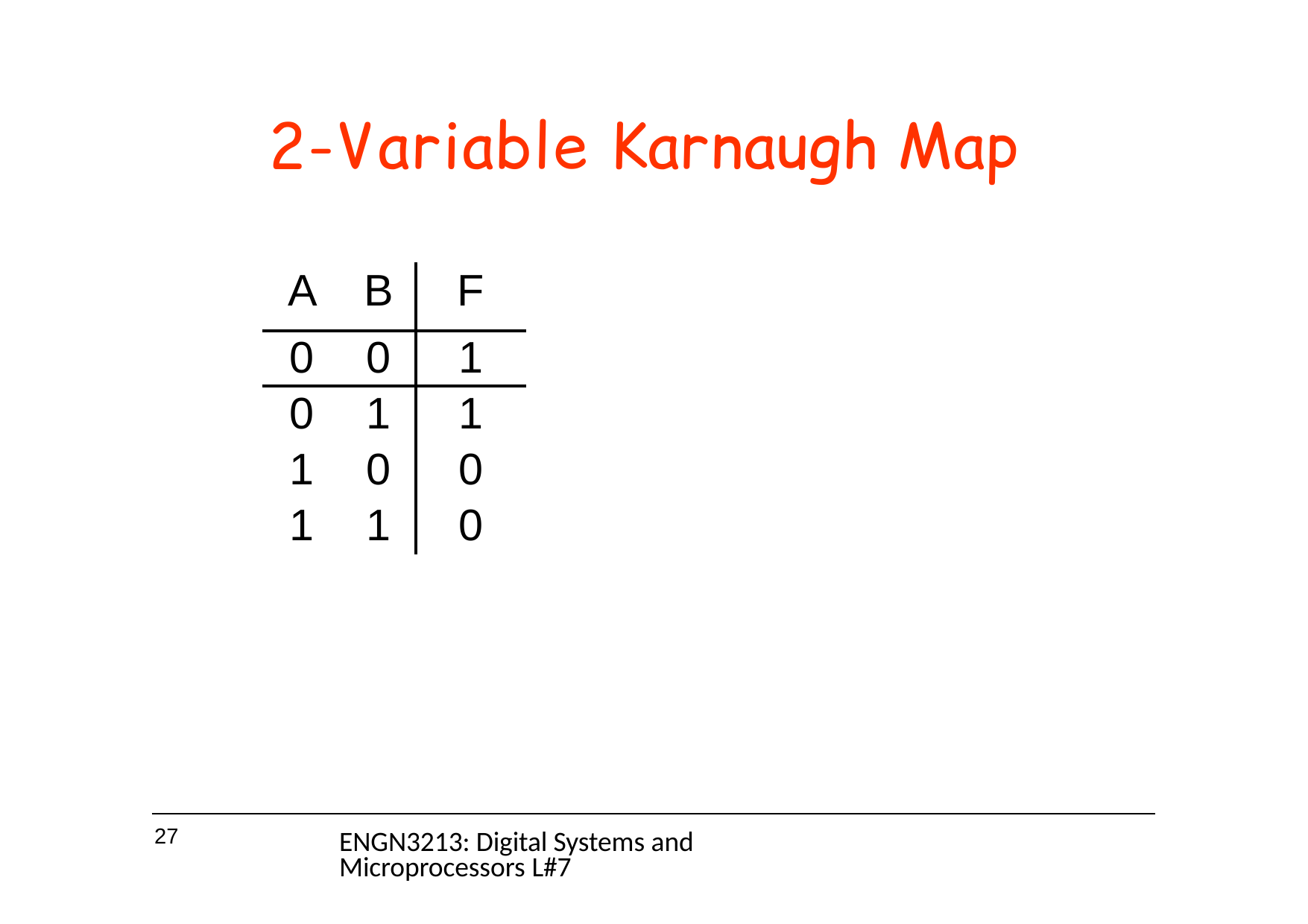

# 2-Variable Karnaugh Map
| A | B | F |
| --- | --- | --- |
| 0 | 0 | 1 |
| 0 | 1 | 1 |
| 1 | 0 | 0 |
| 1 | 1 | 0 |

27
ENGN3213: Digital Systems and Microprocessors L#7